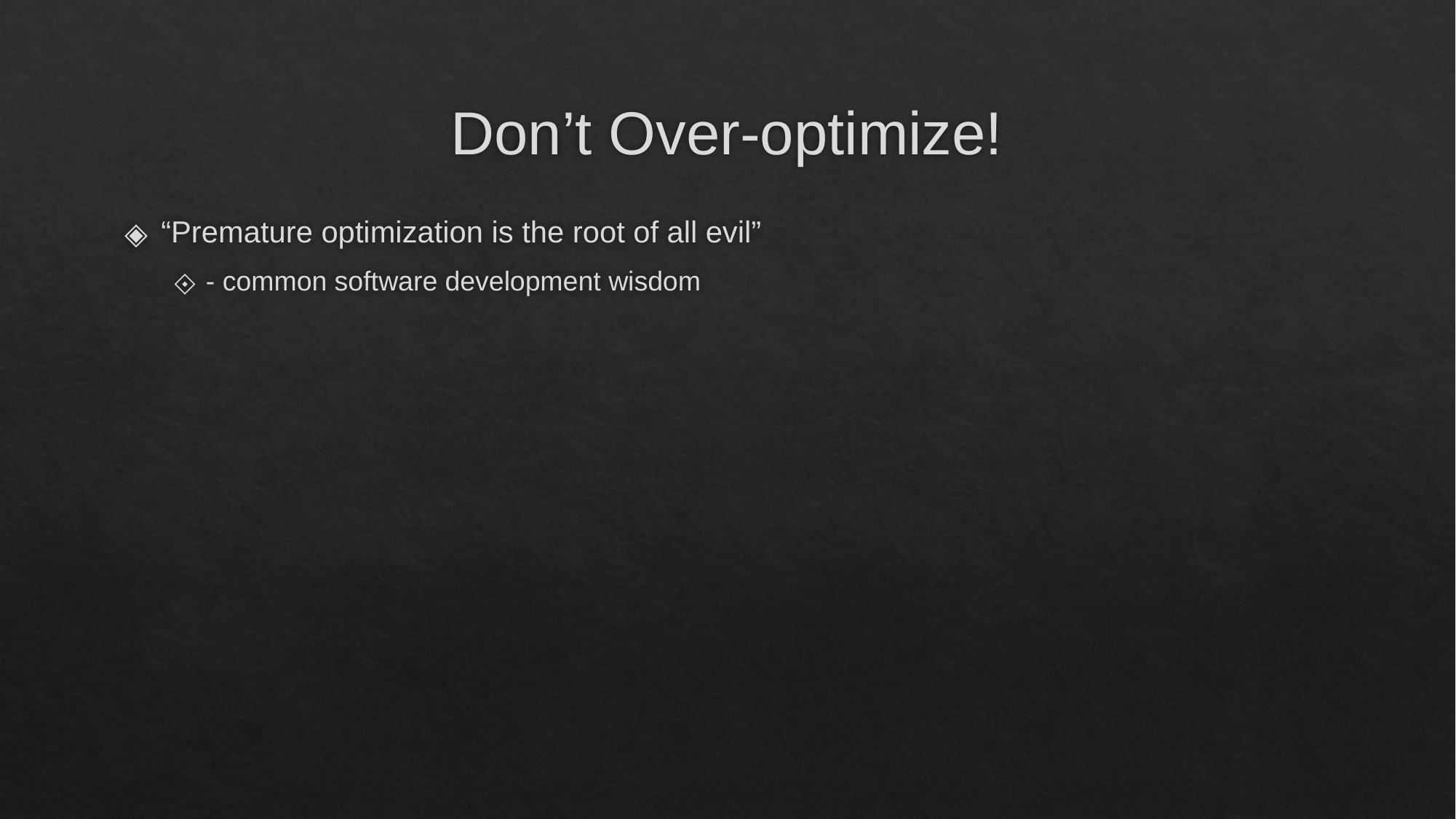

# Don’t Over-optimize!
“Premature optimization is the root of all evil”
- common software development wisdom